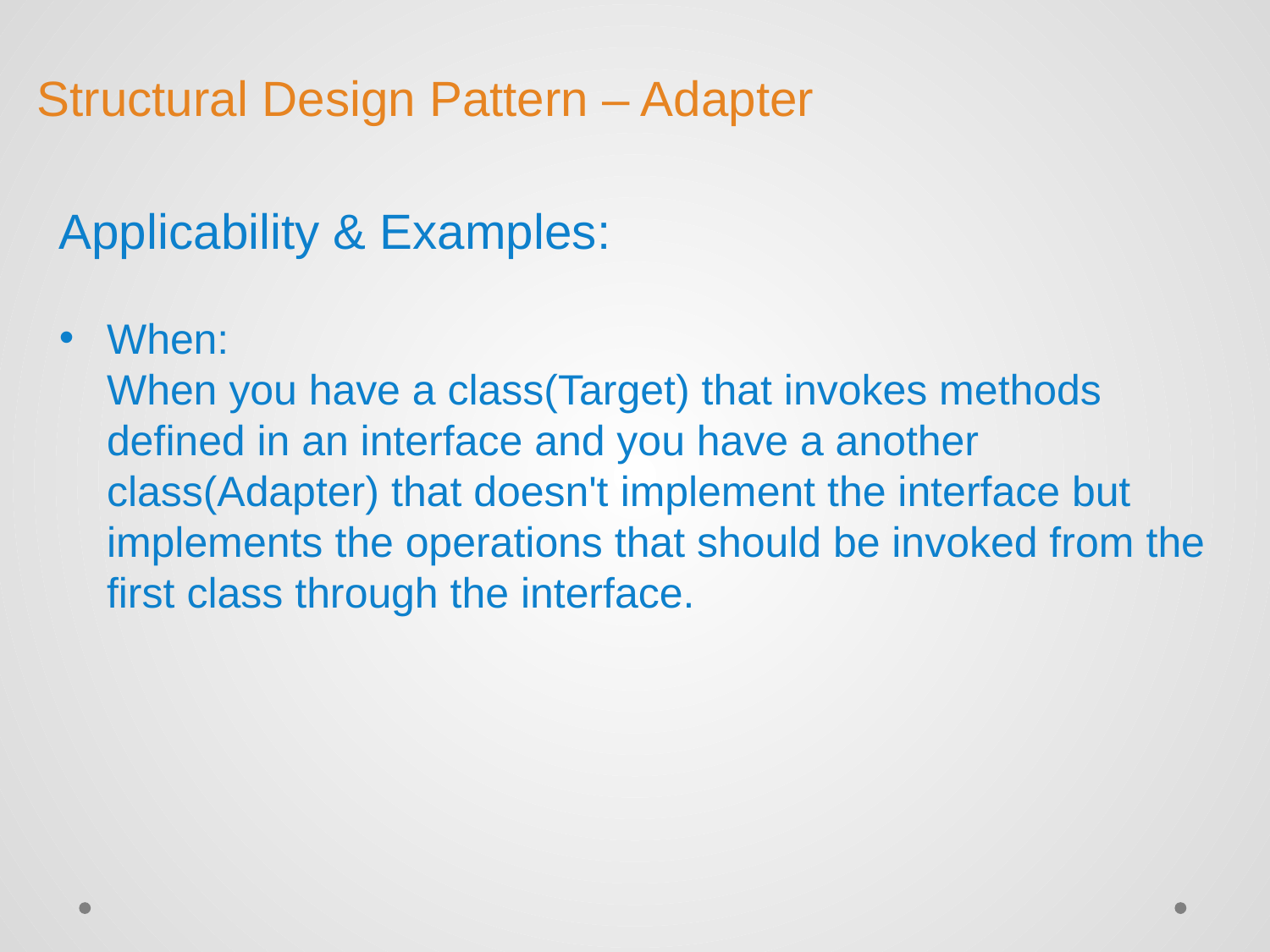

# Structural Design Pattern – Adapter
Applicability & Examples:

When:
When you have a class(Target) that invokes methods defined in an interface and you have a another class(Adapter) that doesn't implement the interface but implements the operations that should be invoked from the first class through the interface.